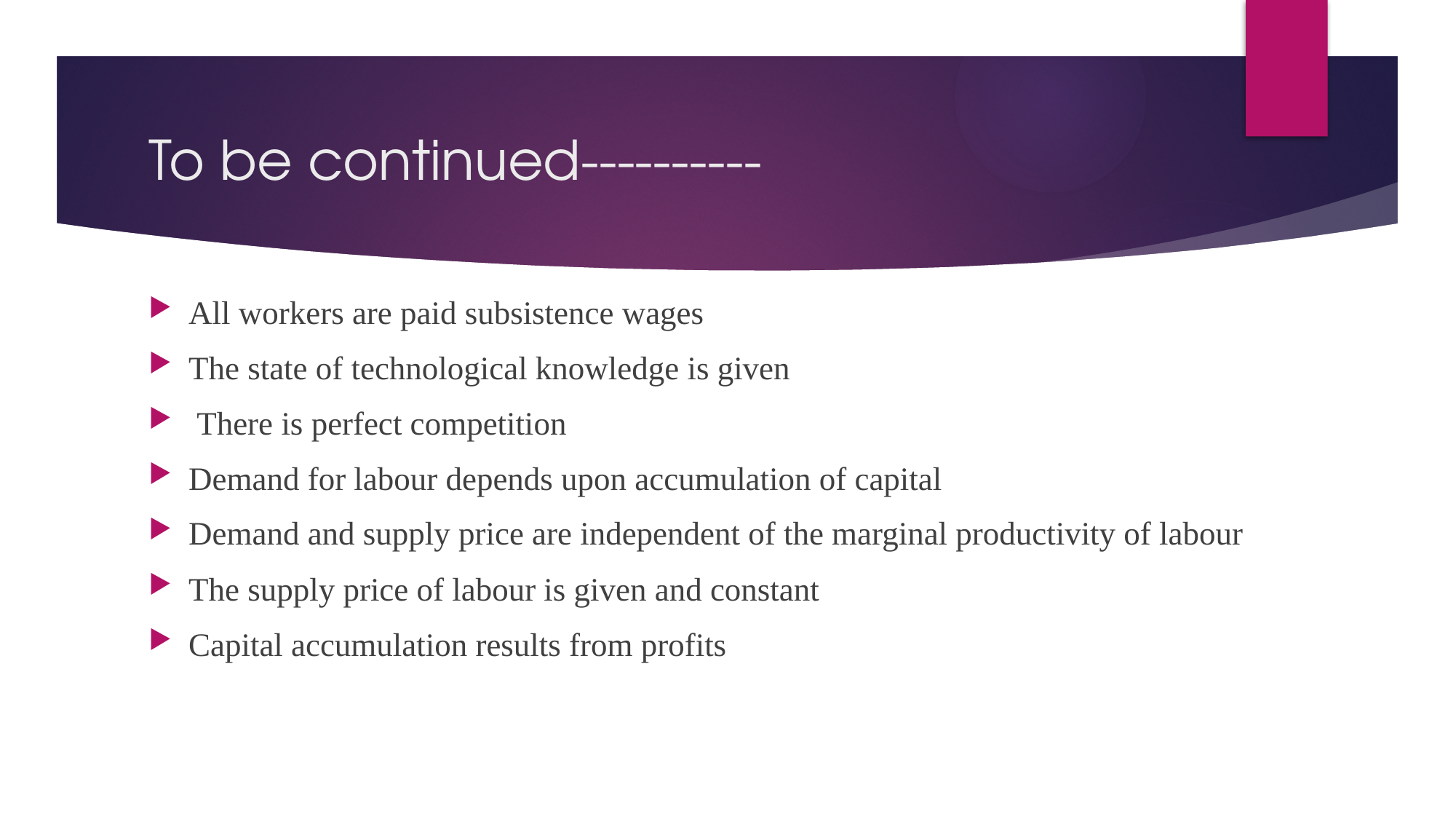

# To be continued----------
All workers are paid subsistence wages
The state of technological knowledge is given
 There is perfect competition
Demand for labour depends upon accumulation of capital
Demand and supply price are independent of the marginal productivity of labour
The supply price of labour is given and constant
Capital accumulation results from profits